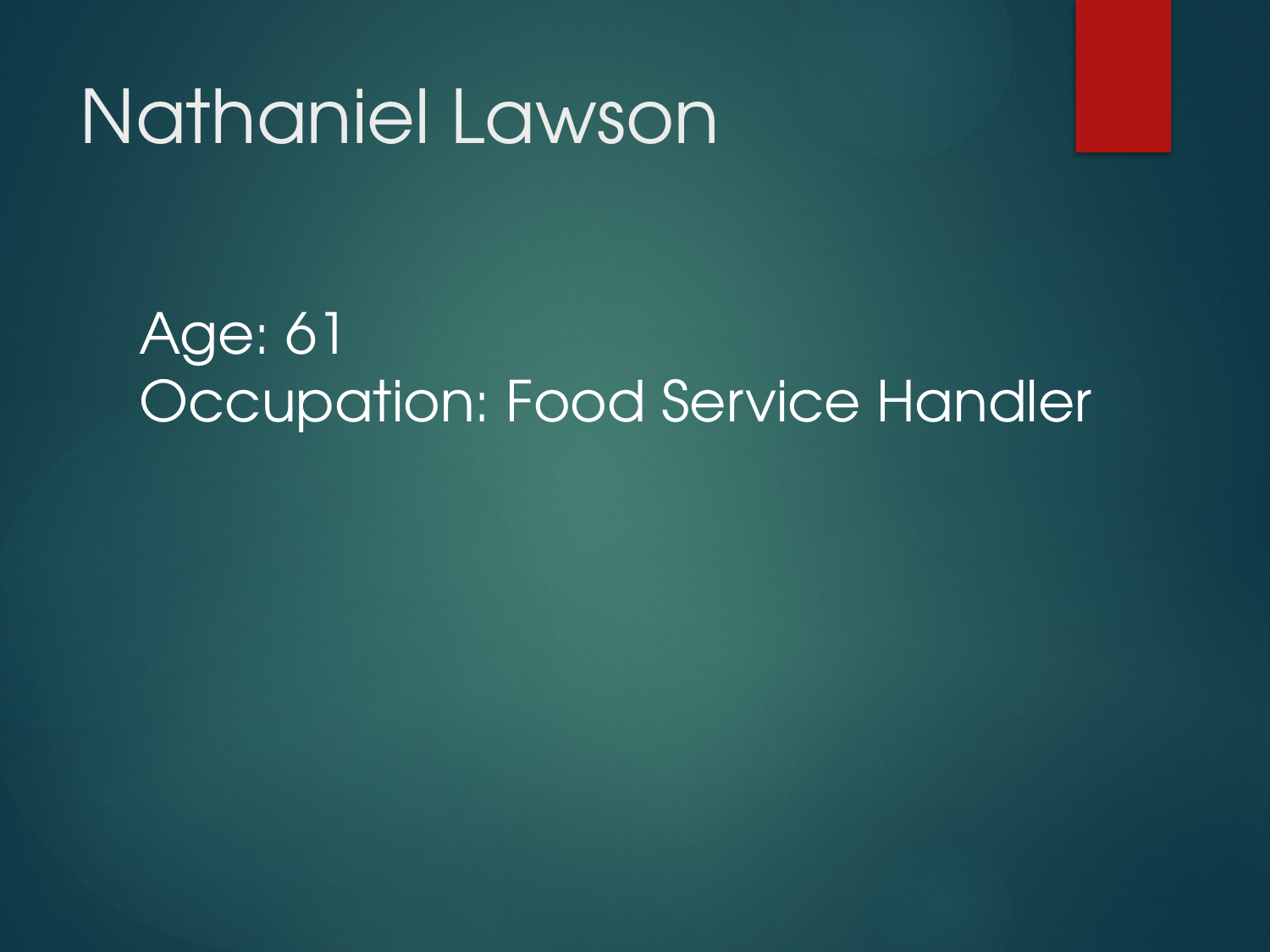

# Nathaniel Lawson

Age: 61
Occupation: Food Service Handler